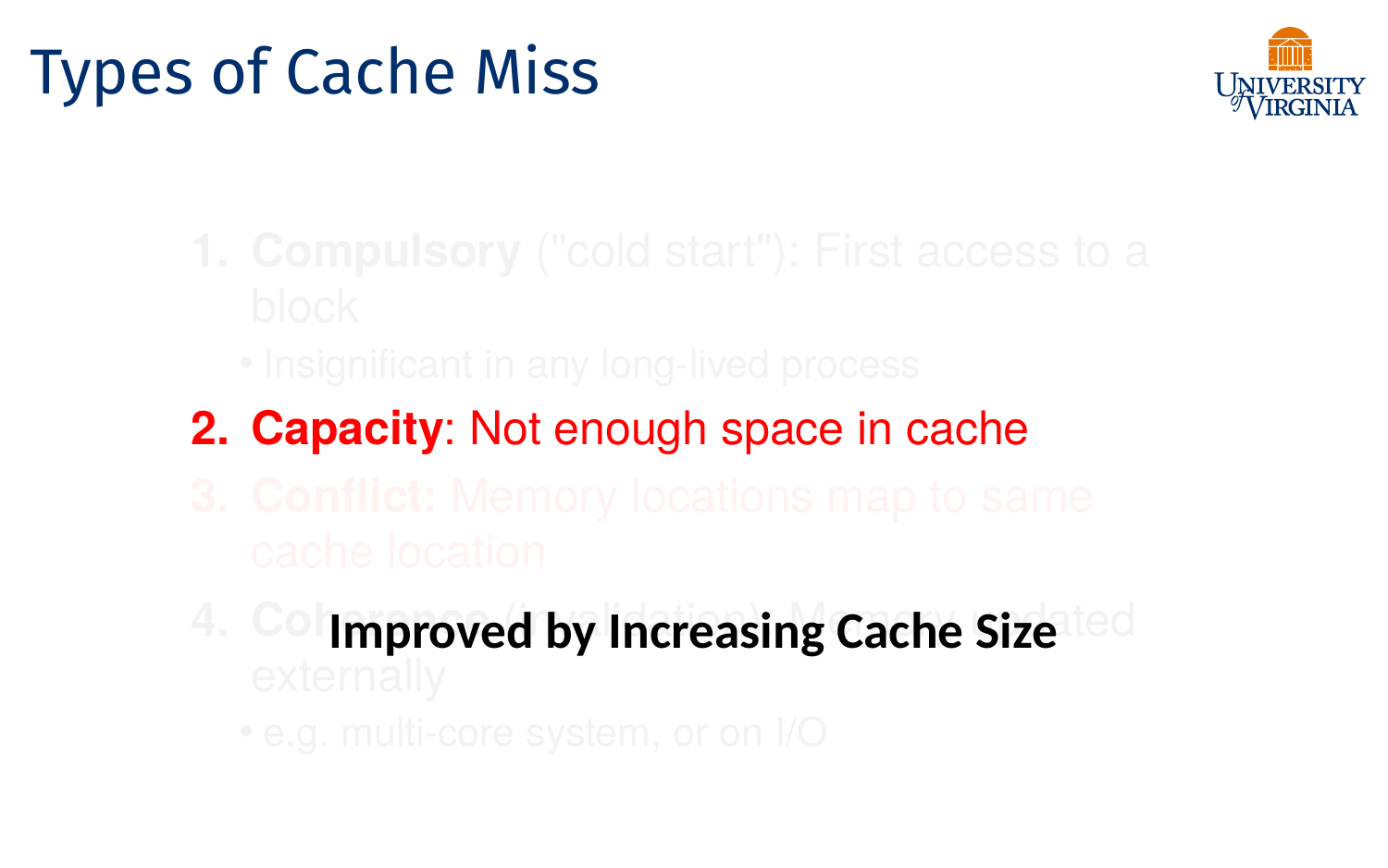

# Types of Cache Miss

Compulsory ("cold start"): First access to a block
Insignificant in any long-lived process
Capacity: Not enough space in cache
Conflict: Memory locations map to same cache location
Coherence (invalidation): Memory updated externally
e.g. multi-core system, or on I/O
Improved by Increasing Cache Size